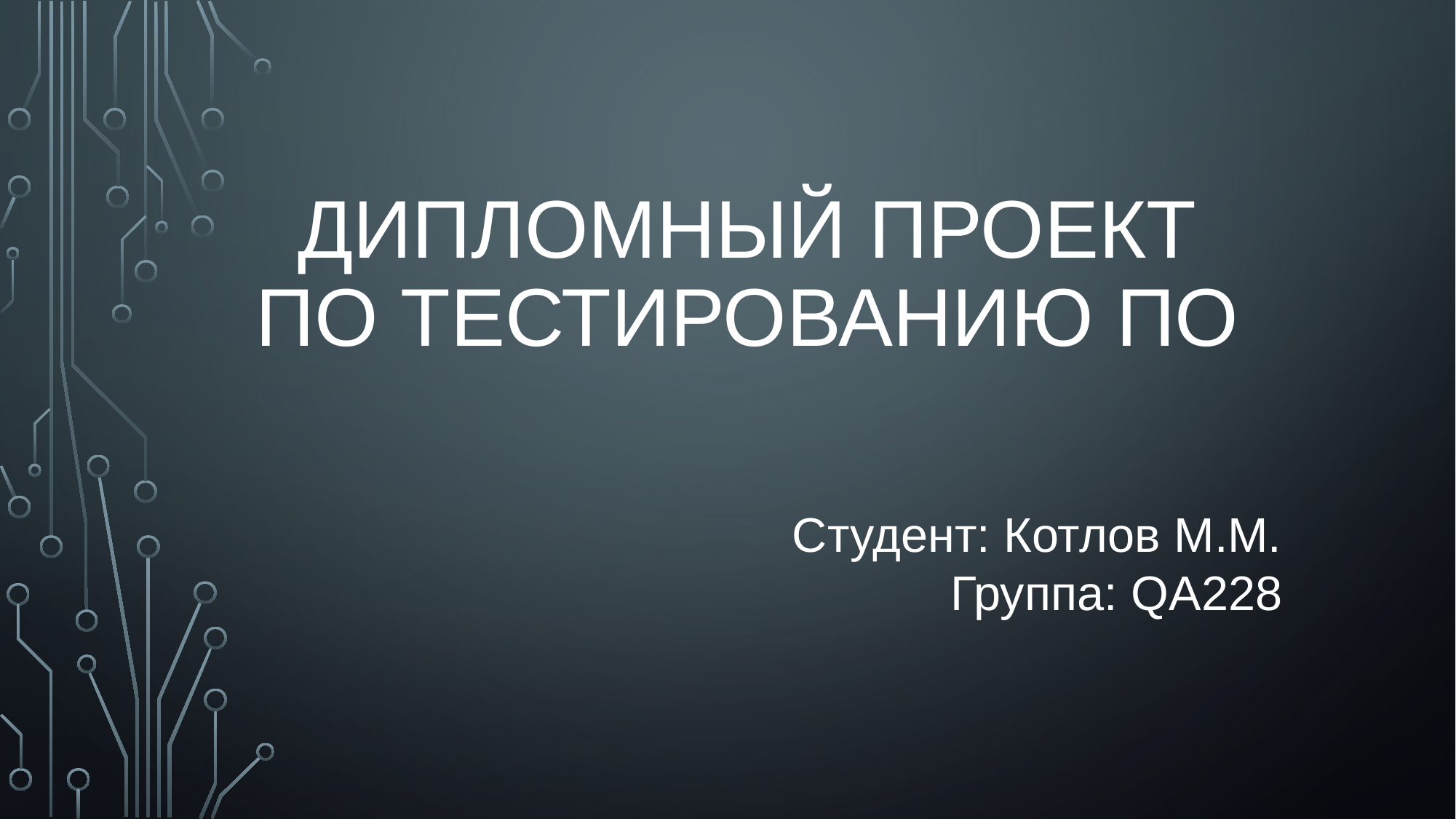

# Дипломный проект по тестированию ПО
Студент: Котлов М.М.
Группа: QA228